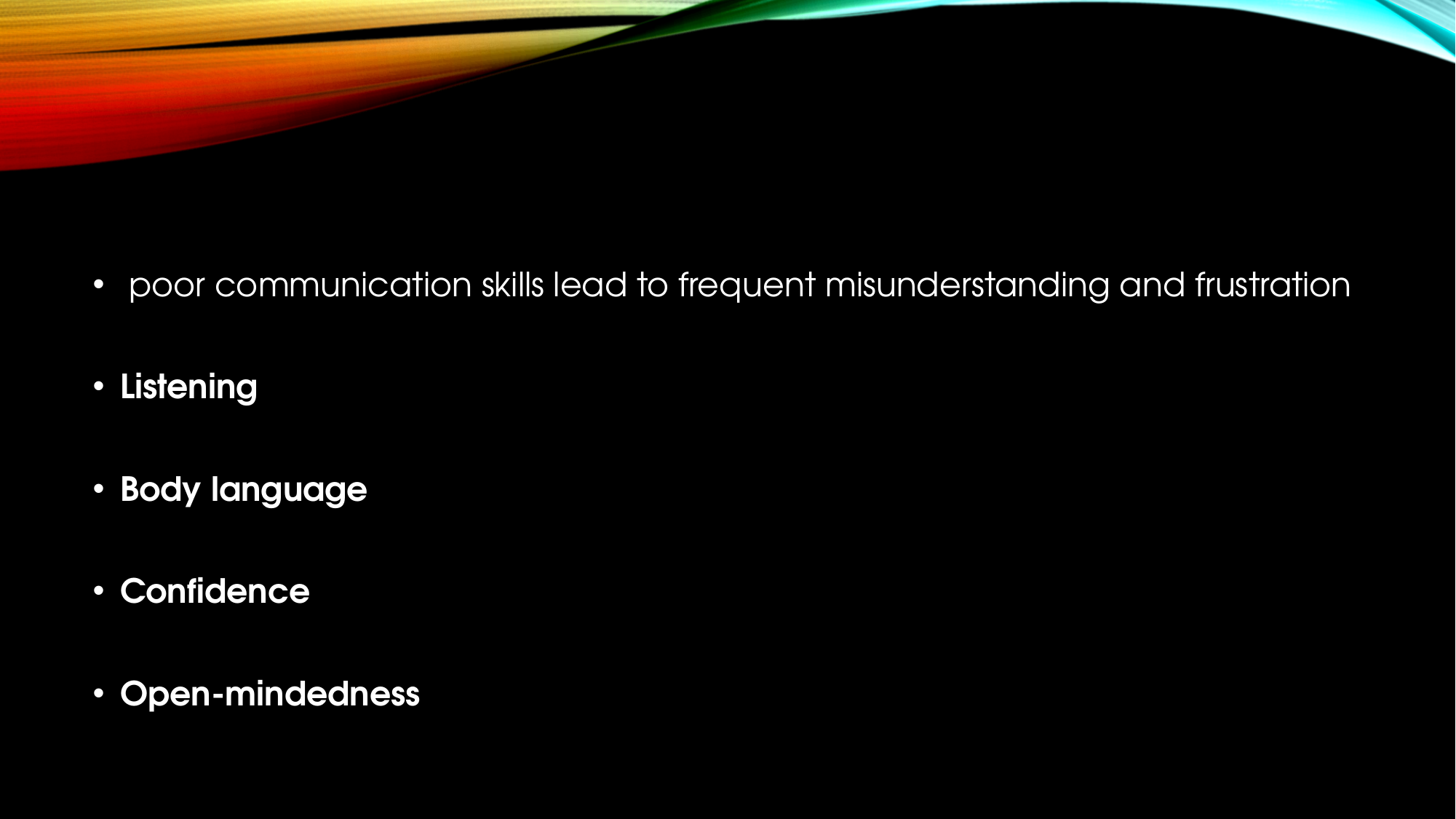

#
 poor communication skills lead to frequent misunderstanding and frustration

Listening

Body language

Confidence

Open-mindedness